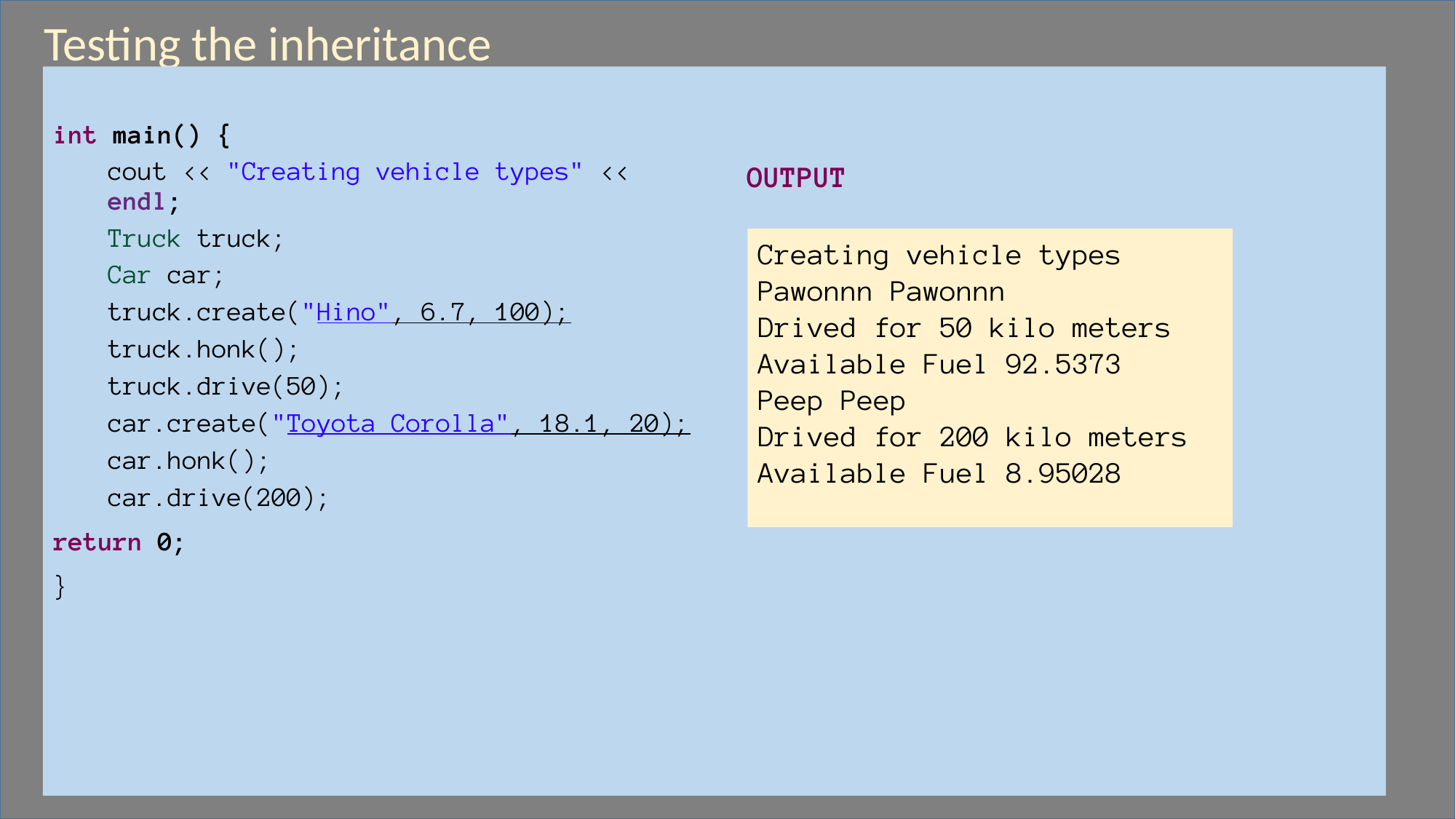

Testing the inheritance

int main() {
cout << "Creating vehicle types" << endl;
Truck truck;
Car car;
truck.create("Hino", 6.7, 100);
truck.honk();
truck.drive(50);
car.create("Toyota Corolla", 18.1, 20);
car.honk();
car.drive(200);
return 0;
}

  OUTPUT

Creating vehicle types
Pawonnn Pawonnn
Drived for 50 kilo meters
Available Fuel 92.5373
Peep Peep
Drived for 200 kilo meters
Available Fuel 8.95028